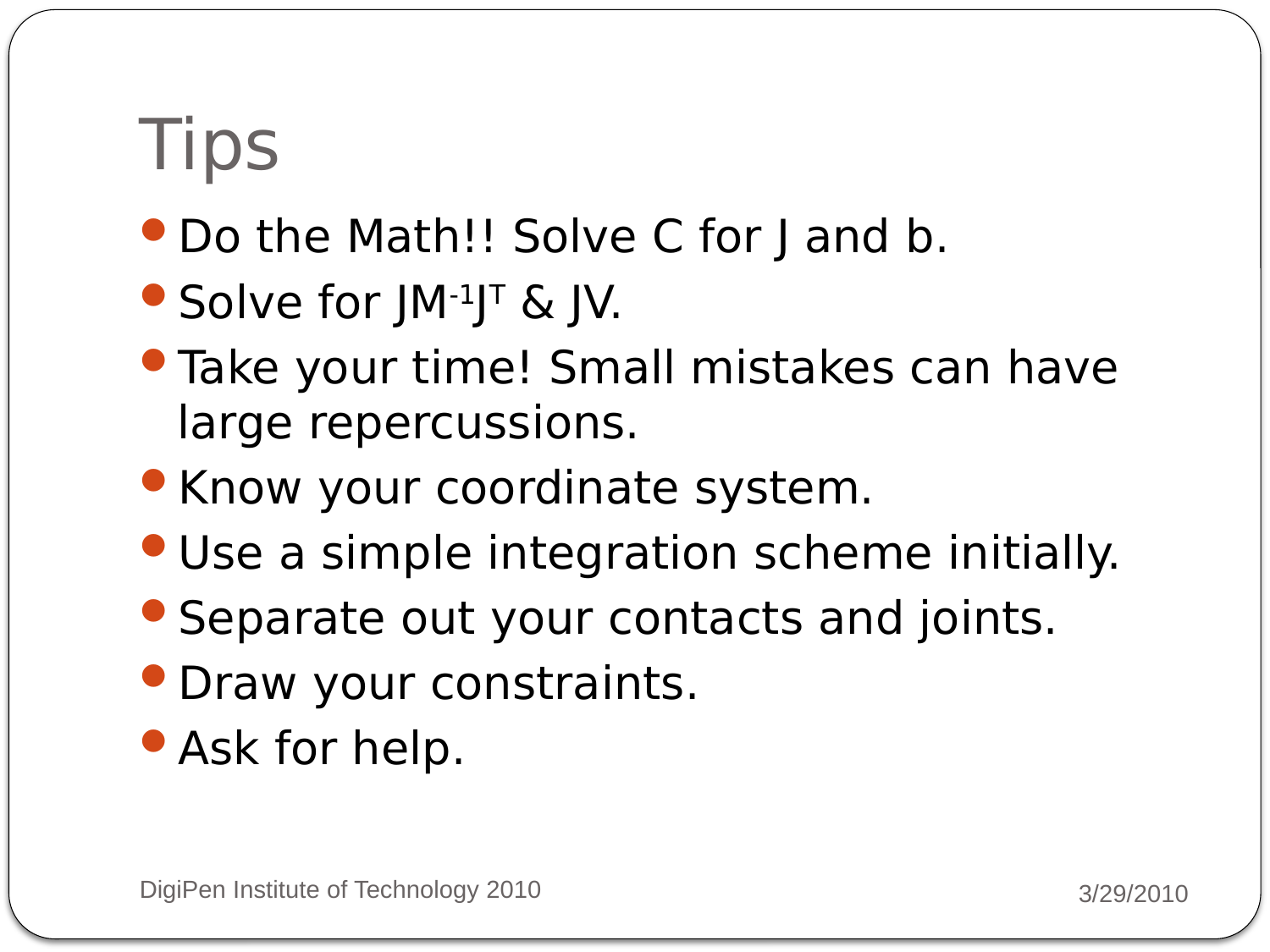

# Tips
Do the Math!! Solve C for J and b.
Solve for JM-1JT & JV.
Take your time! Small mistakes can have large repercussions.
Know your coordinate system.
Use a simple integration scheme initially.
Separate out your contacts and joints.
Draw your constraints.
Ask for help.
DigiPen Institute of Technology 2010
3/29/2010